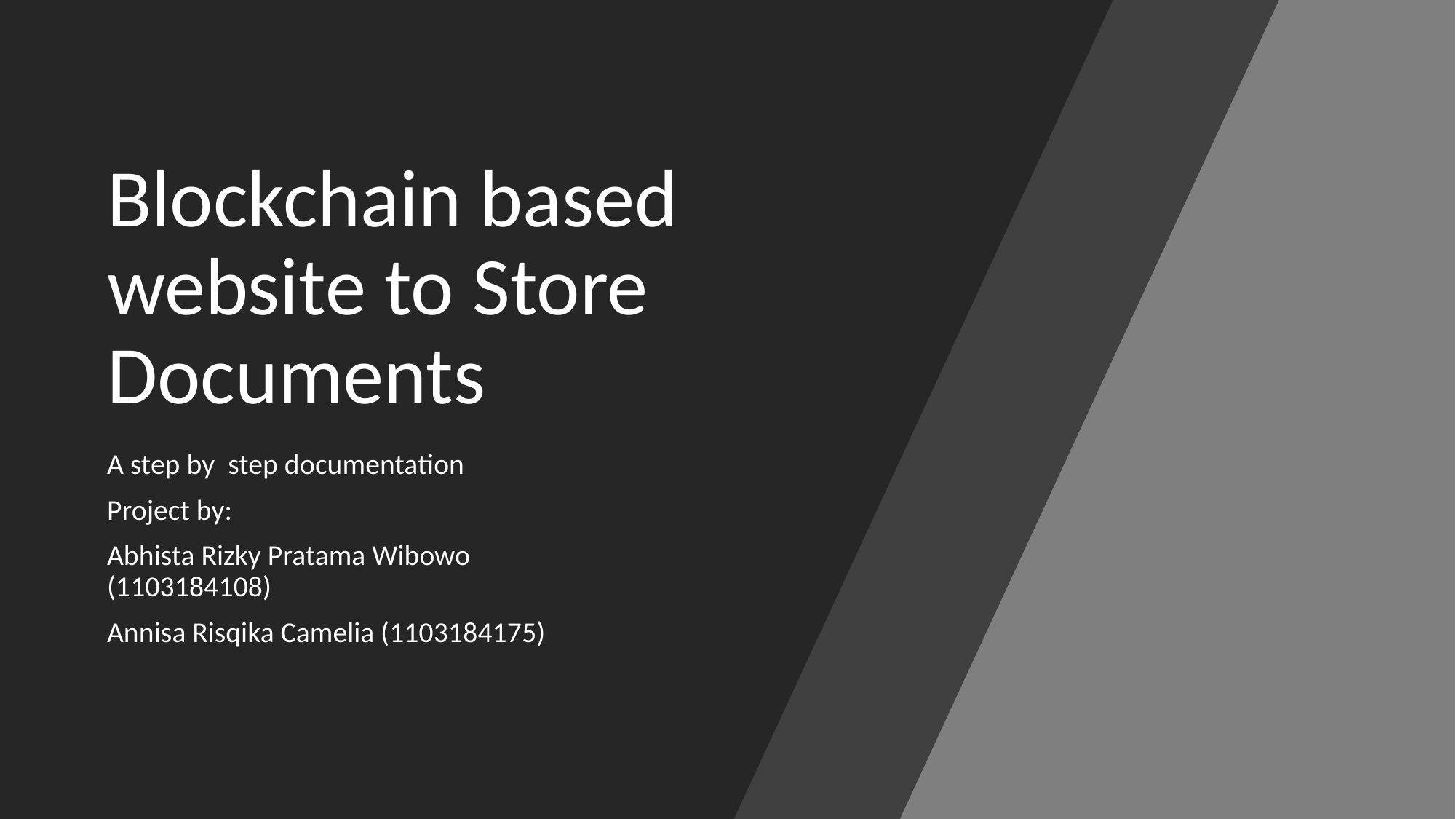

# Blockchain based website to Store Documents
A step by  step documentation
Project by:
Abhista Rizky Pratama Wibowo (1103184108)
Annisa Risqika Camelia (1103184175)